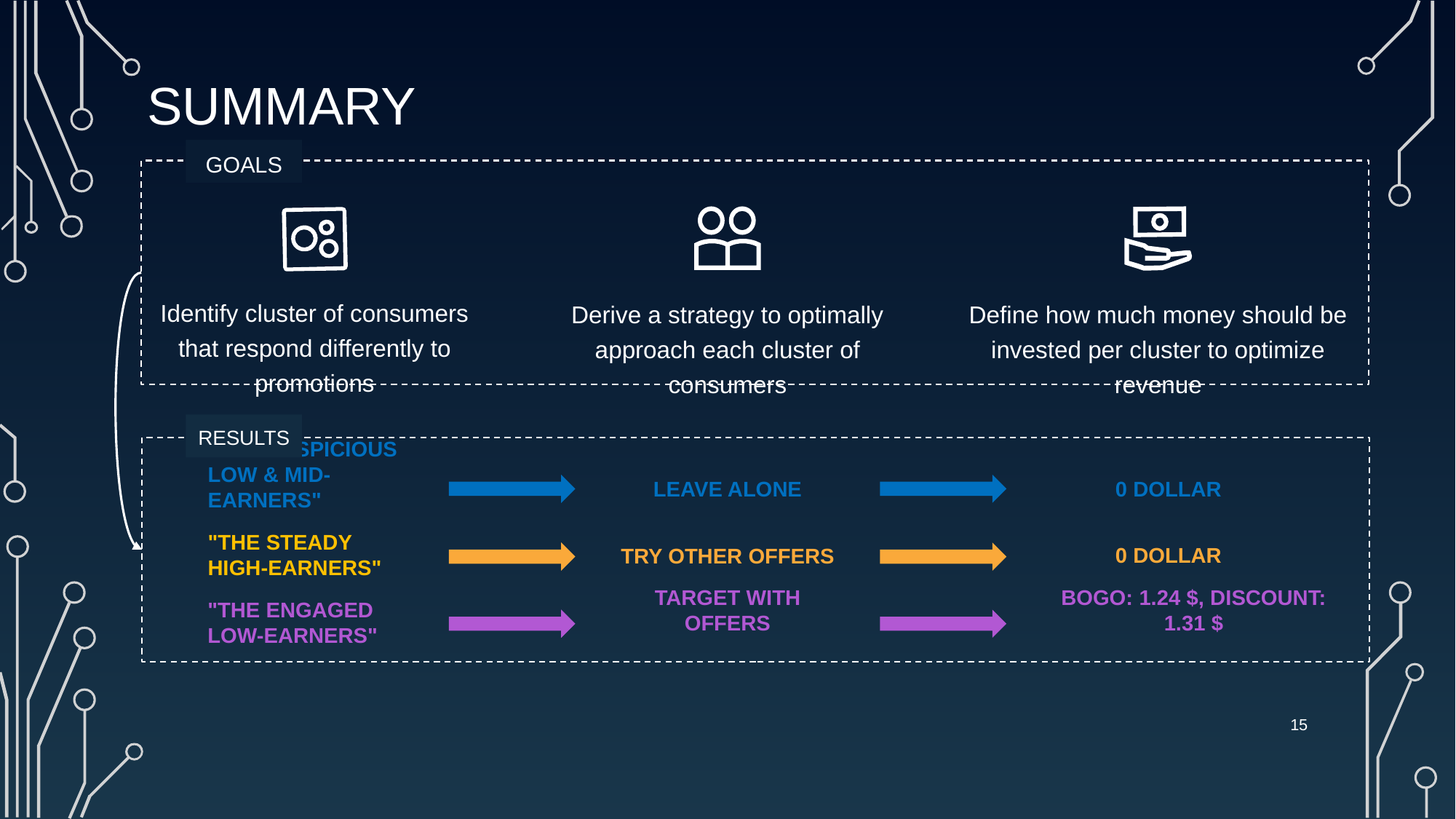

# SUMMARY
GOALS

Identify cluster of consumers that respond differently to promotions

Define how much money should be invested per cluster to optimize revenue

Derive a strategy to optimally approach each cluster of consumers

RESULTS

"the suspicious
Low & Mid-earners"
LEAVE ALONE
0 dollar

"the steady
high-earners"
0 dollar
Try other offers

"the engaged
low-earners"
Bogo: 1.24 $, Discount: 1.31 $
Target with offers
15